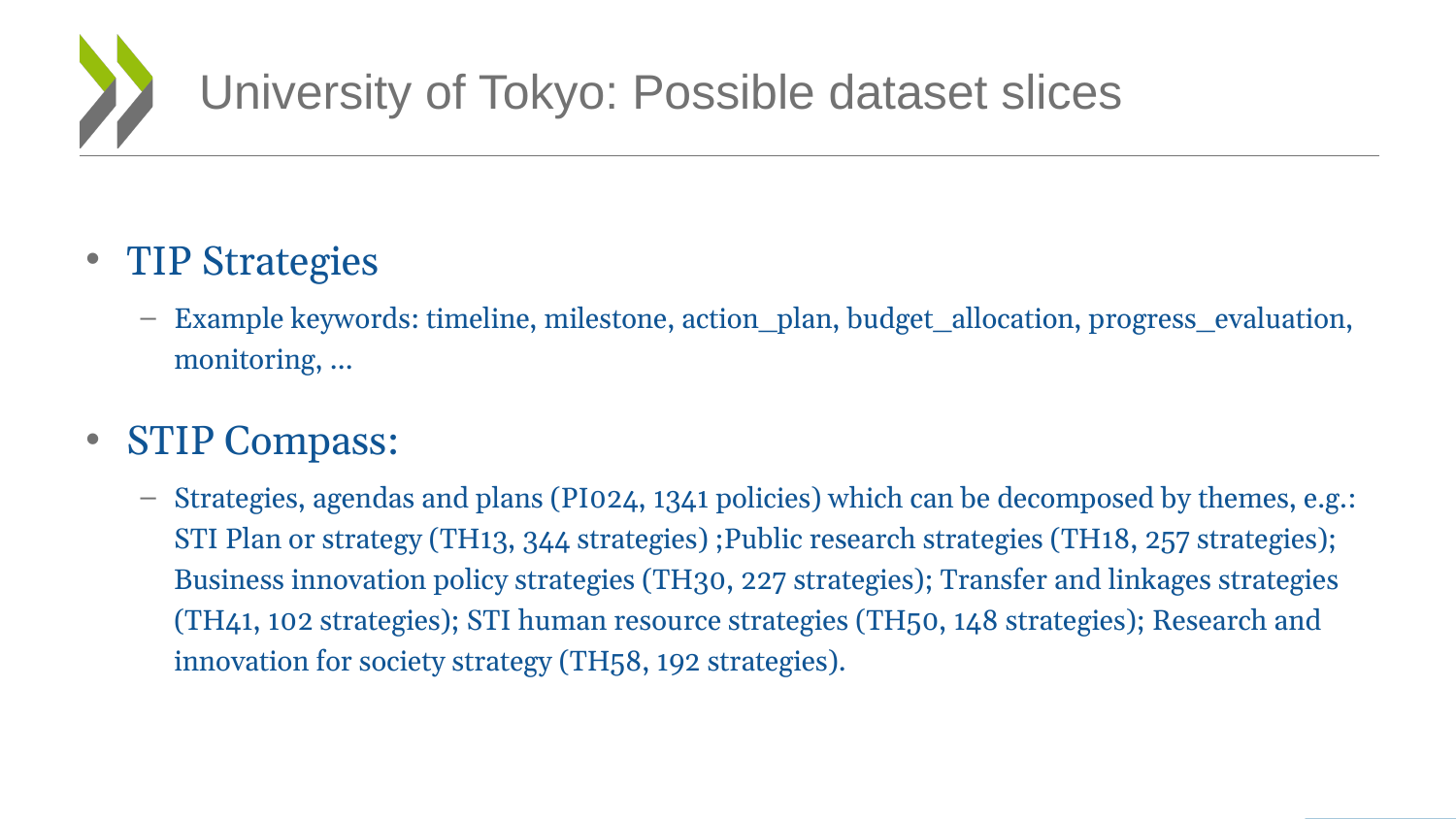

# University of Tokyo: Possible dataset slices
TIP Strategies
Example keywords: timeline, milestone, action_plan, budget_allocation, progress_evaluation, monitoring, ...
STIP Compass:
Strategies, agendas and plans (PI024, 1341 policies) which can be decomposed by themes, e.g.: STI Plan or strategy (TH13, 344 strategies) ;Public research strategies (TH18, 257 strategies); Business innovation policy strategies (TH30, 227 strategies); Transfer and linkages strategies (TH41, 102 strategies); STI human resource strategies (TH50, 148 strategies); Research and innovation for society strategy (TH58, 192 strategies).